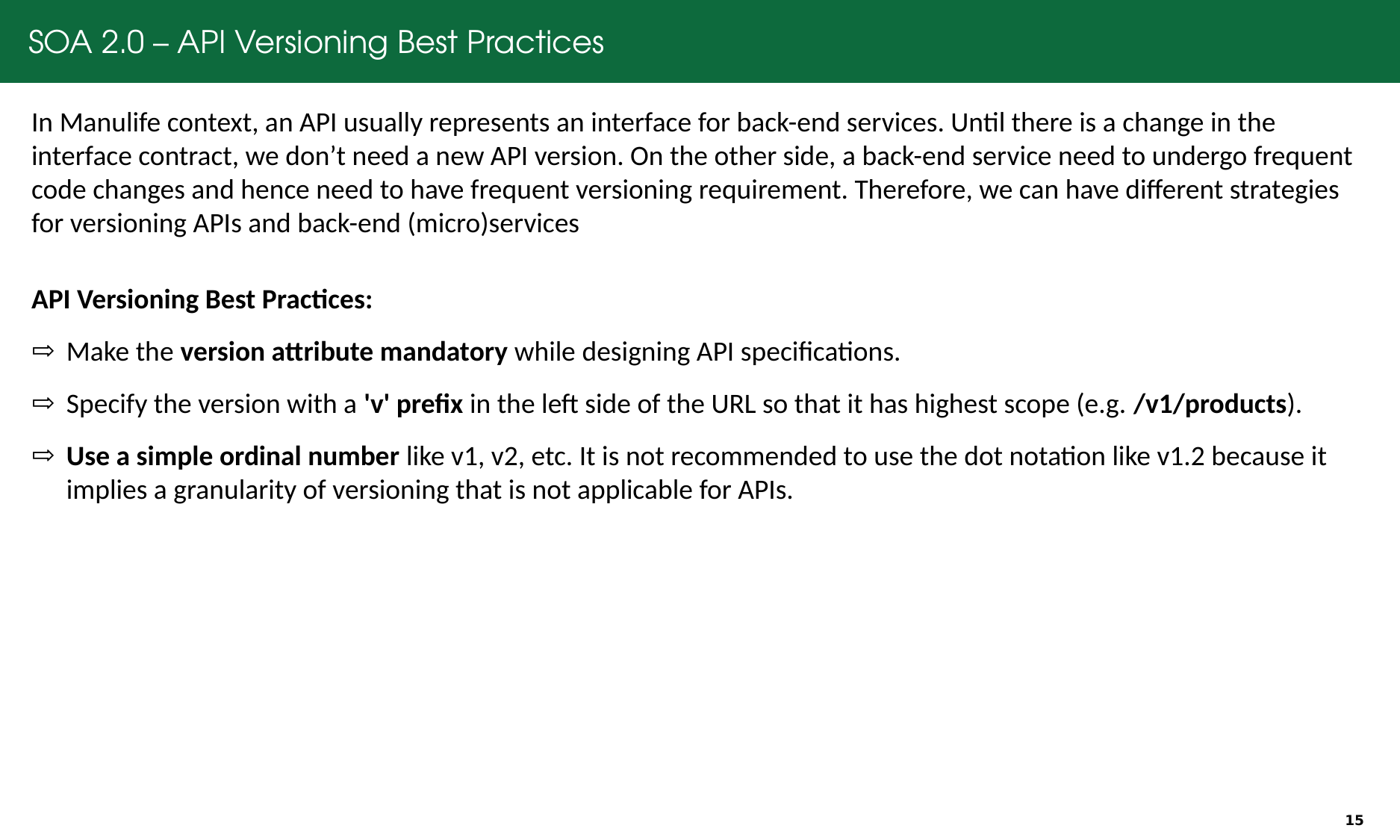

# SOA 2.0 – API Versioning Best Practices
In Manulife context, an API usually represents an interface for back-end services. Until there is a change in the interface contract, we don’t need a new API version. On the other side, a back-end service need to undergo frequent code changes and hence need to have frequent versioning requirement. Therefore, we can have different strategies for versioning APIs and back-end (micro)services

API Versioning Best Practices:
Make the version attribute mandatory while designing API specifications.
Specify the version with a 'v' prefix in the left side of the URL so that it has highest scope (e.g. /v1/products).
Use a simple ordinal number like v1, v2, etc. It is not recommended to use the dot notation like v1.2 because it implies a granularity of versioning that is not applicable for APIs.